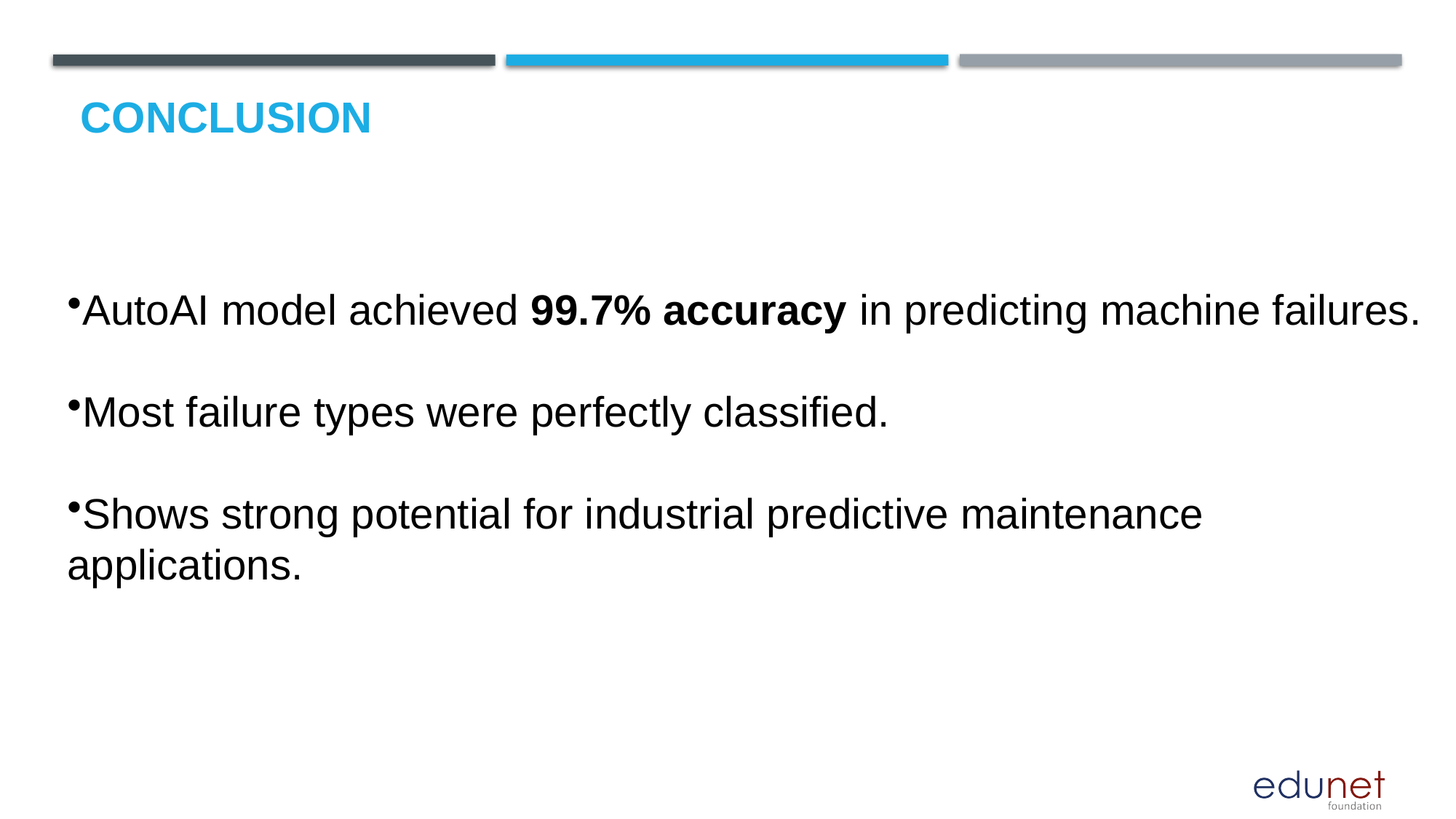

# Conclusion
AutoAI model achieved 99.7% accuracy in predicting machine failures.

Most failure types were perfectly classified.

Shows strong potential for industrial predictive maintenance applications.